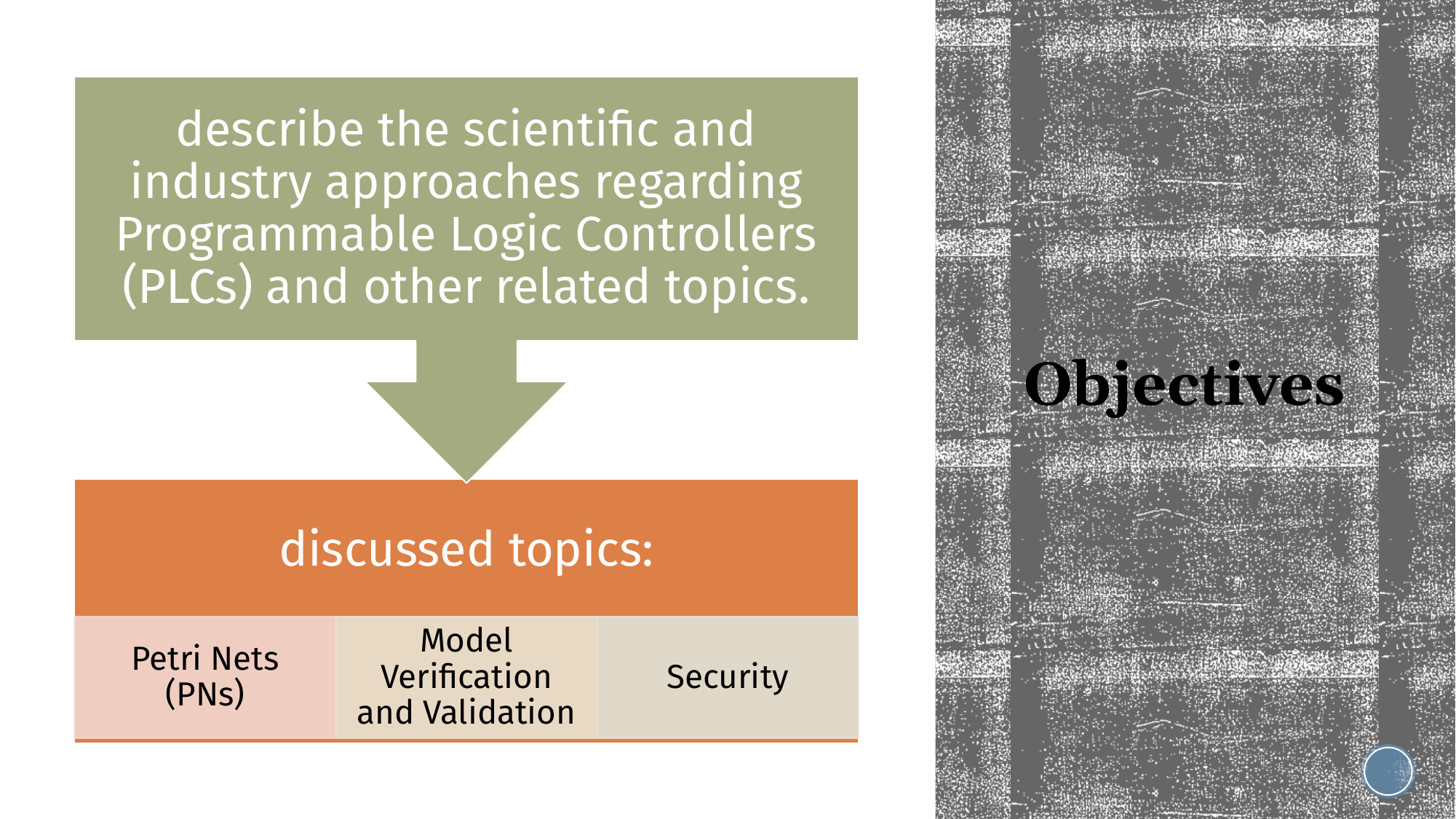

discussed topics:
Petri Nets (PNs)
Model Verification and Validation
Security
describe the scientific and industry approaches regarding Programmable Logic Controllers (PLCs) and other related topics.
# Objectives